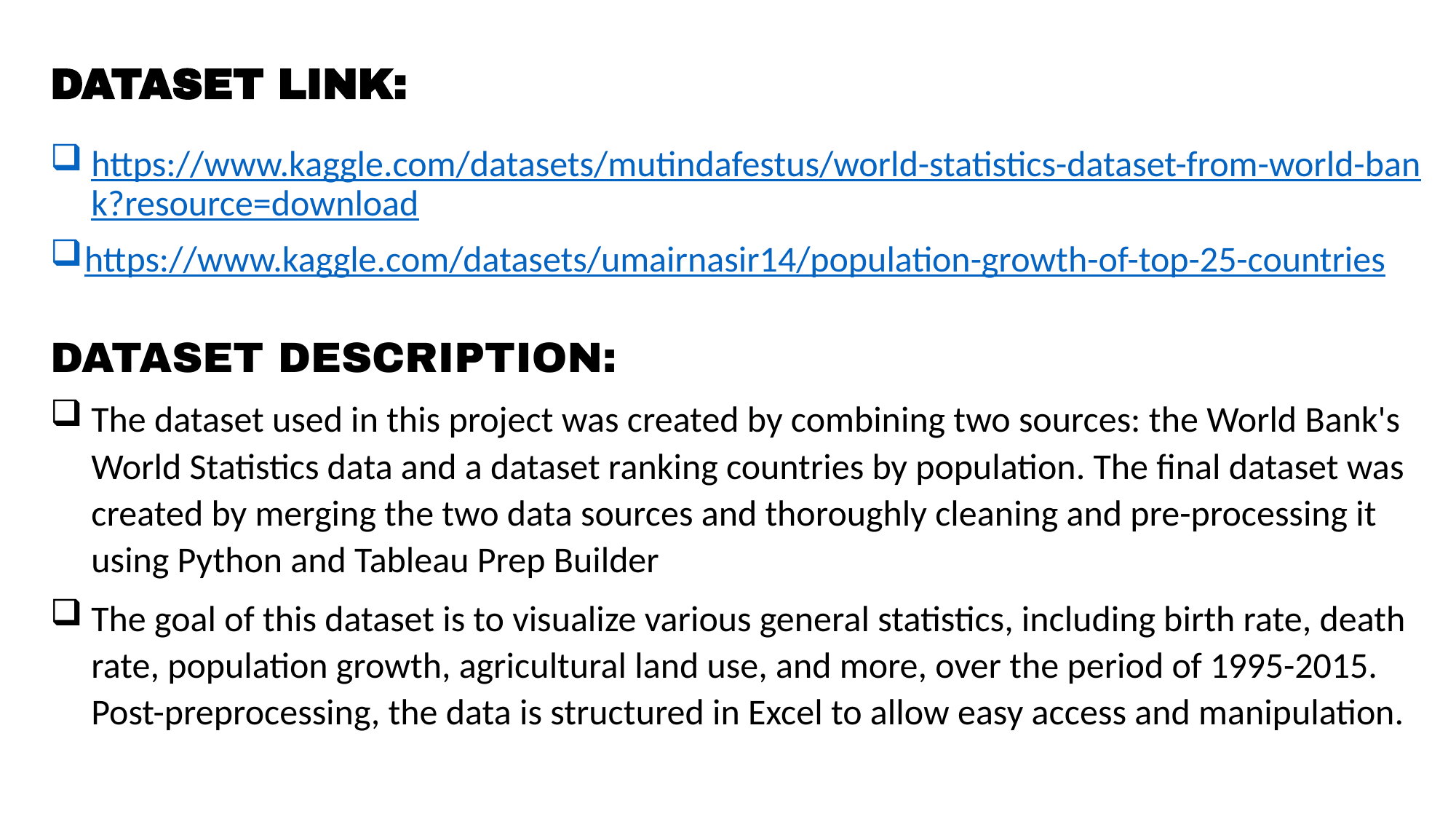

DATASET LINK:
https://www.kaggle.com/datasets/mutindafestus/world-statistics-dataset-from-world-bank?resource=download
https://www.kaggle.com/datasets/umairnasir14/population-growth-of-top-25-countries

DATASET DESCRIPTION:
The dataset used in this project was created by combining two sources: the World Bank's World Statistics data and a dataset ranking countries by population. The final dataset was created by merging the two data sources and thoroughly cleaning and pre-processing it using Python and Tableau Prep Builder
The goal of this dataset is to visualize various general statistics, including birth rate, death rate, population growth, agricultural land use, and more, over the period of 1995-2015. Post-preprocessing, the data is structured in Excel to allow easy access and manipulation.